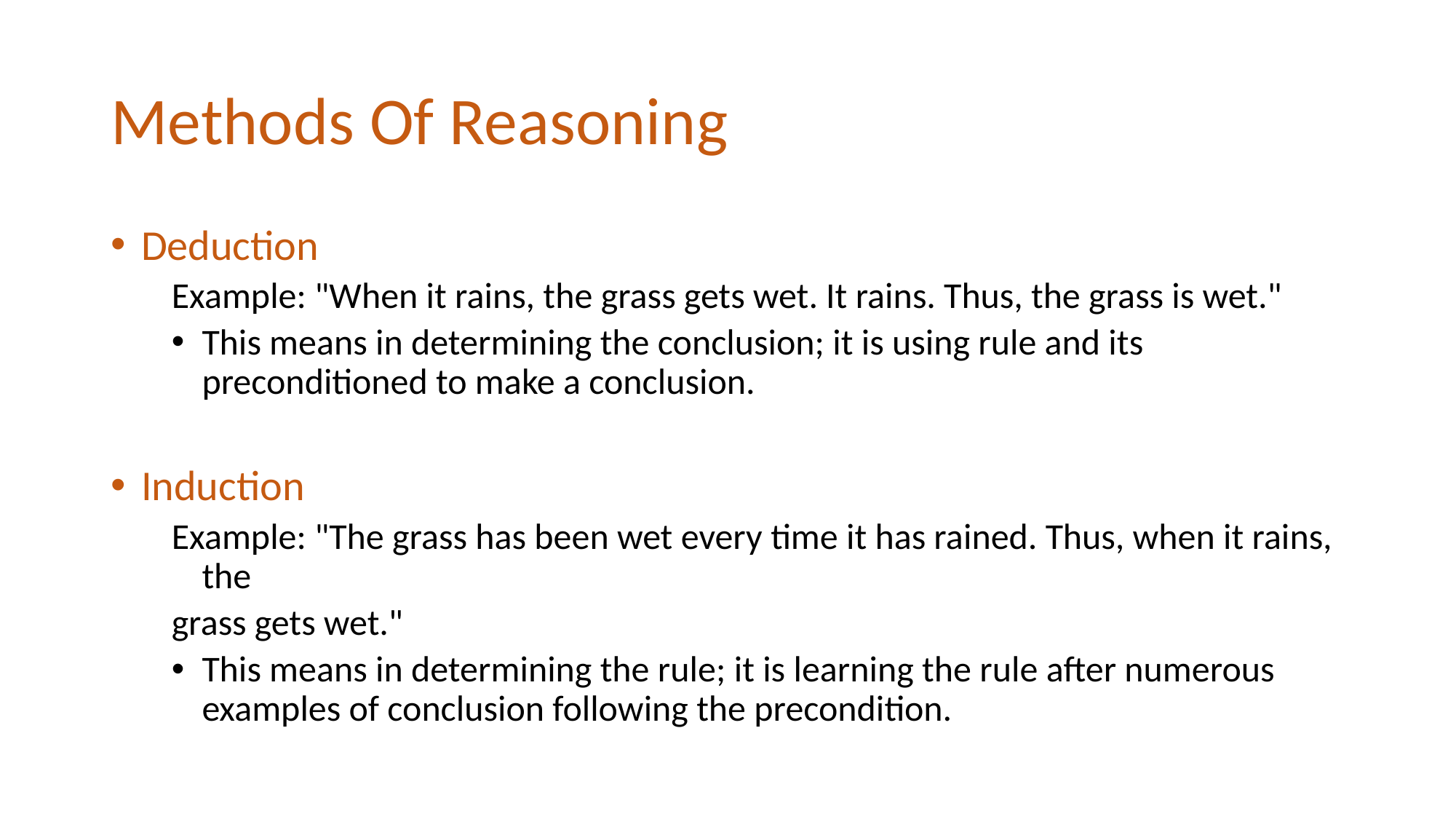

# Methods Of Reasoning
Deduction
Example: "When it rains, the grass gets wet. It rains. Thus, the grass is wet."
This means in determining the conclusion; it is using rule and its preconditioned to make a conclusion.

Induction
Example: "The grass has been wet every time it has rained. Thus, when it rains, the
grass gets wet."
This means in determining the rule; it is learning the rule after numerous examples of conclusion following the precondition.